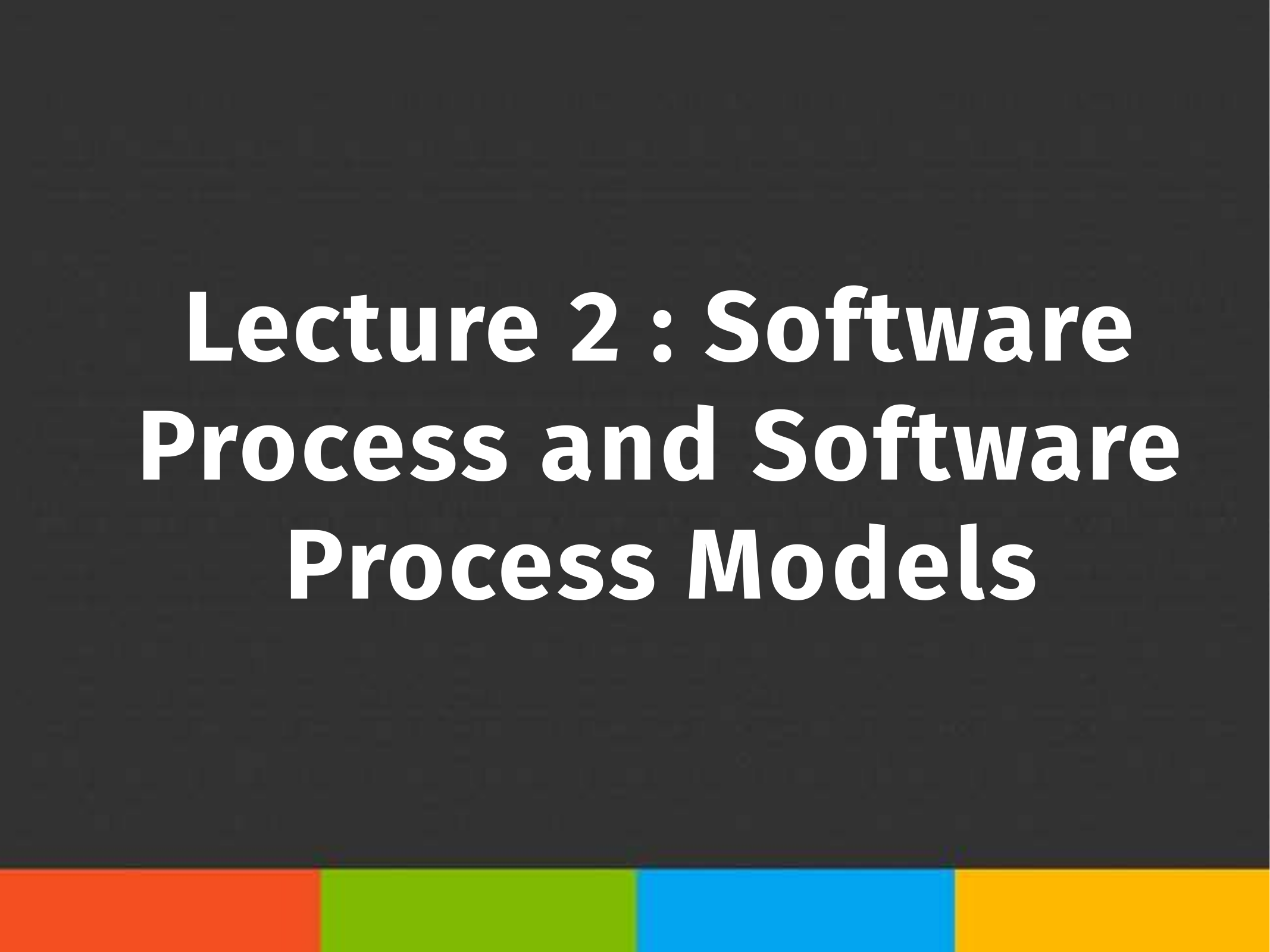

Lecture 2 : Software Process and Software Process Models